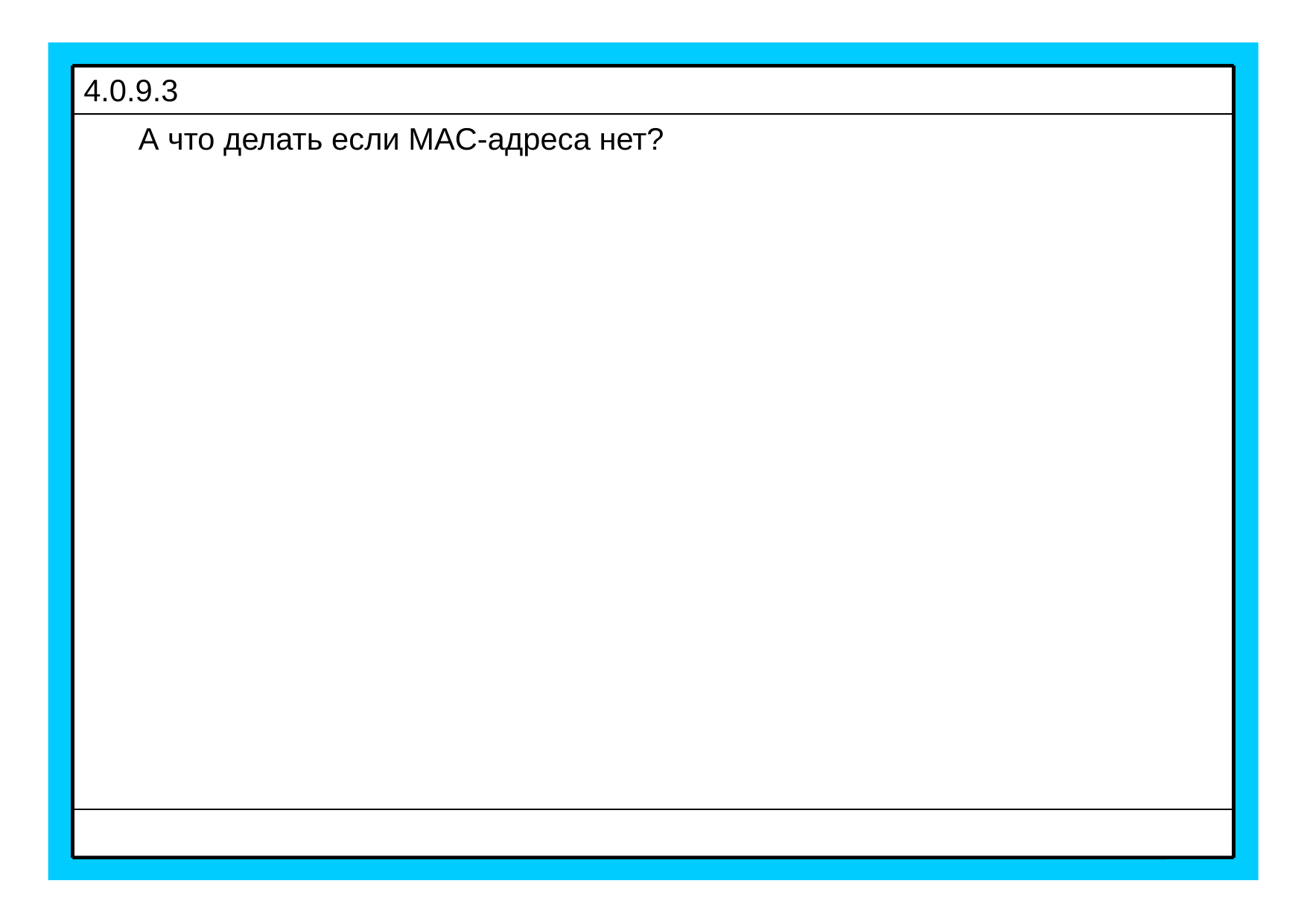

4.0.9.3
А что делать если MAC-адреса нет?